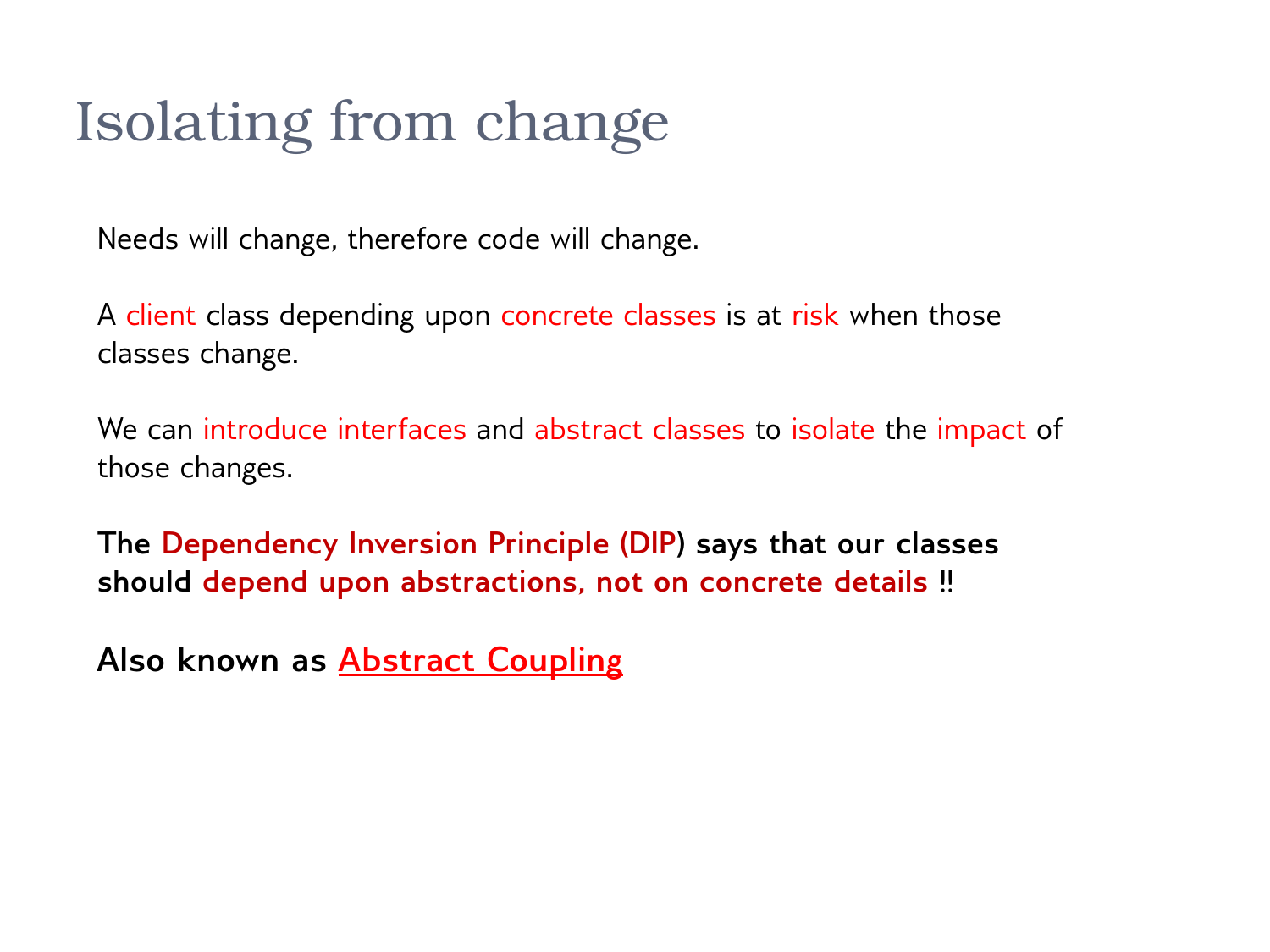

# Isolating from change
Needs will change, therefore code will change.

A client class depending upon concrete classes is at risk when those classes change.

We can introduce interfaces and abstract classes to isolate the impact of those changes.

The Dependency Inversion Principle (DIP) says that our classes should depend upon abstractions, not on concrete details !!

Also known as Abstract Coupling